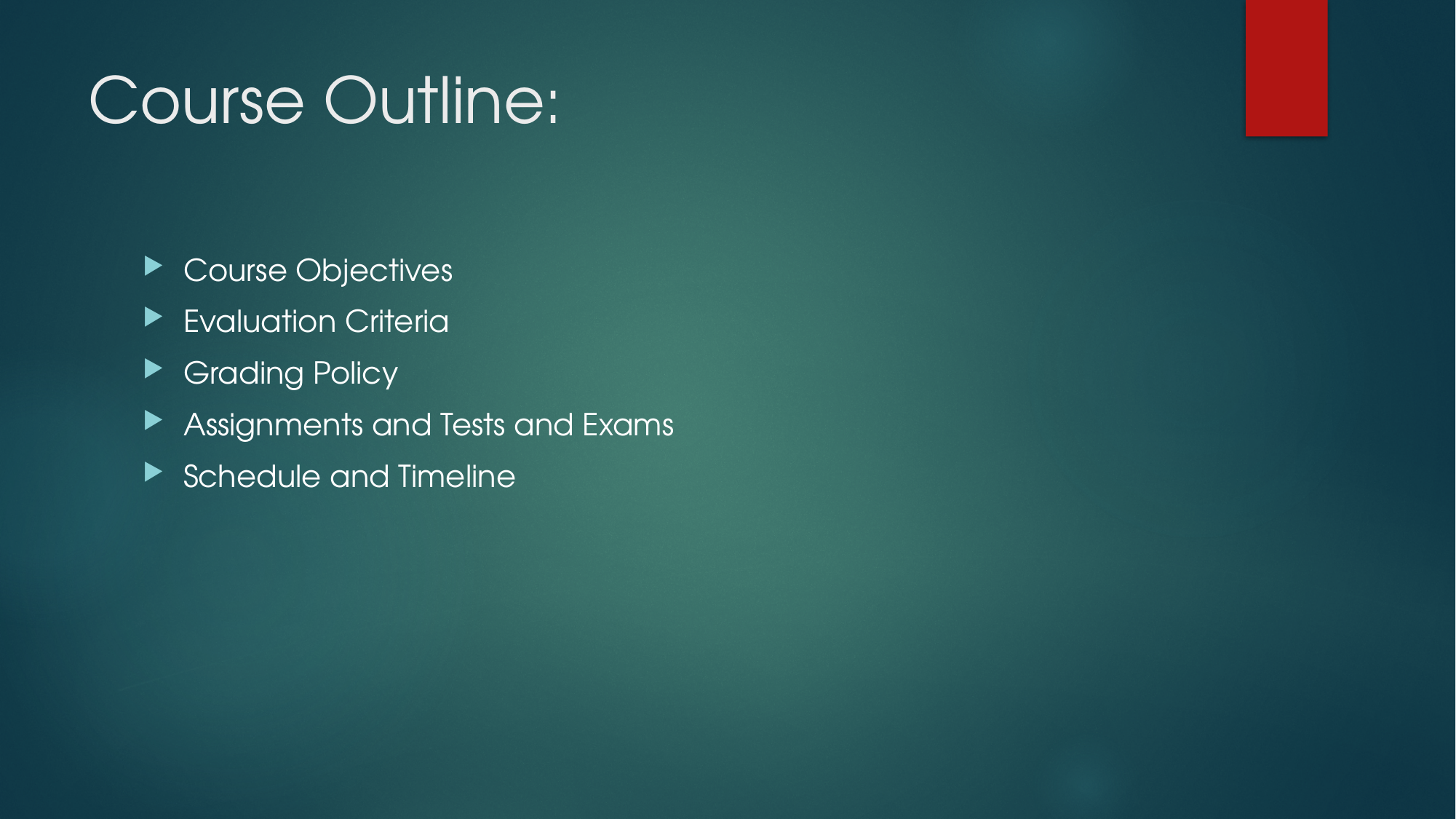

# Course Outline:
Course Objectives
Evaluation Criteria
Grading Policy
Assignments and Tests and Exams
Schedule and Timeline